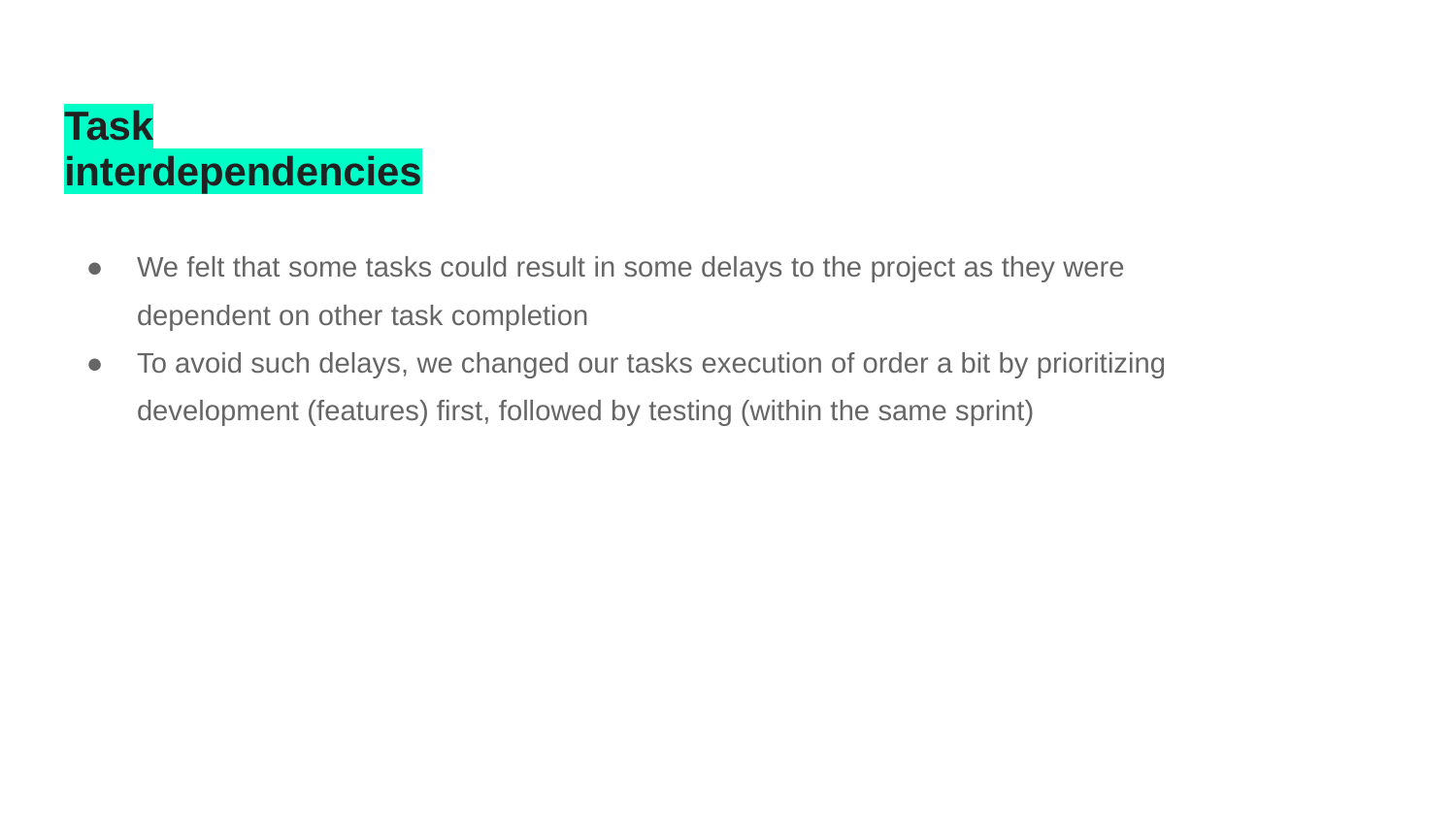

# Task interdependencies
We felt that some tasks could result in some delays to the project as they were dependent on other task completion
To avoid such delays, we changed our tasks execution of order a bit by prioritizing development (features) first, followed by testing (within the same sprint)